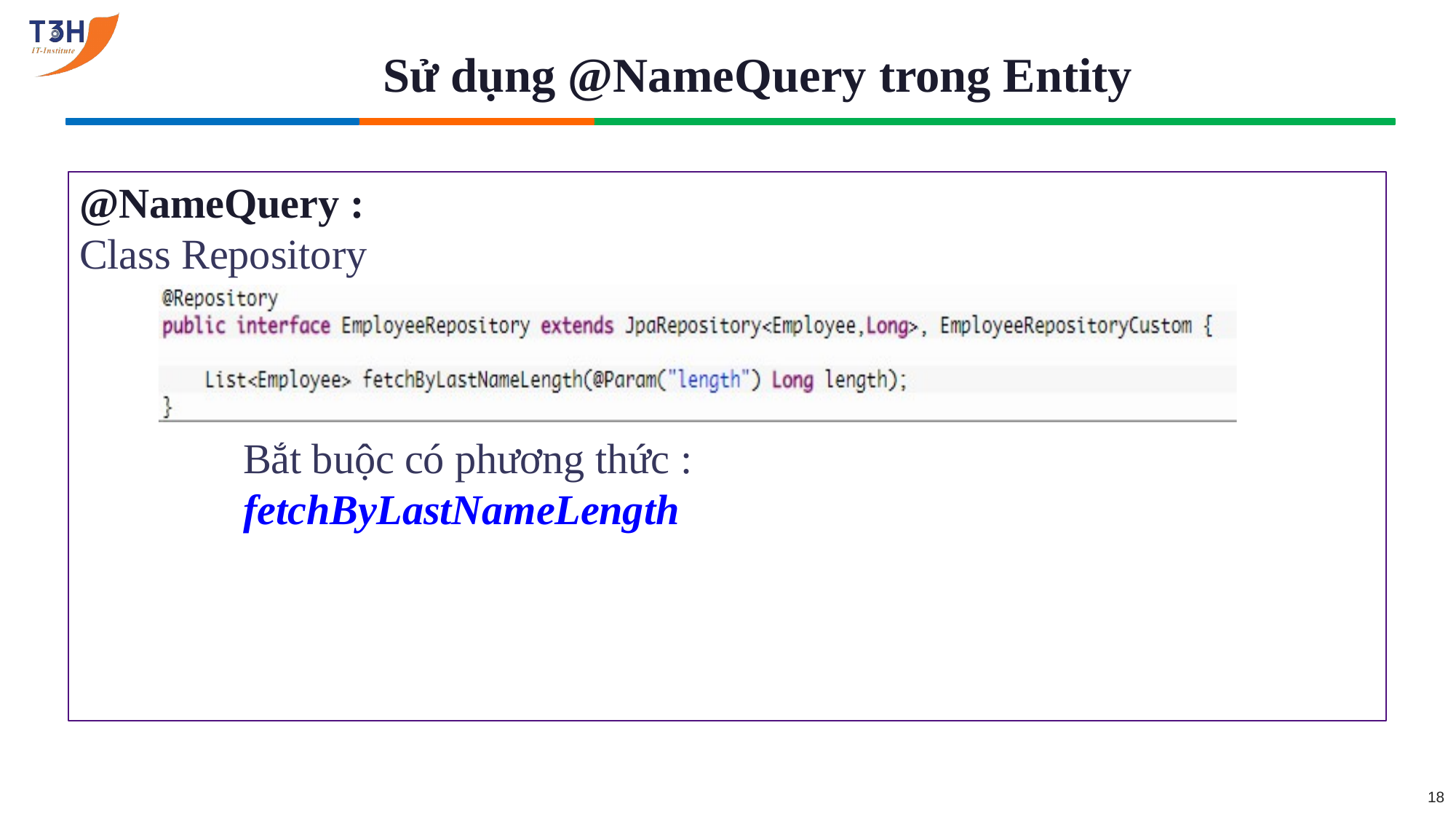

# Sử dụng @NameQuery trong Entity

@NameQuery :
Class Repository

Bắt buộc có phương thức :
fetchByLastNameLength
18